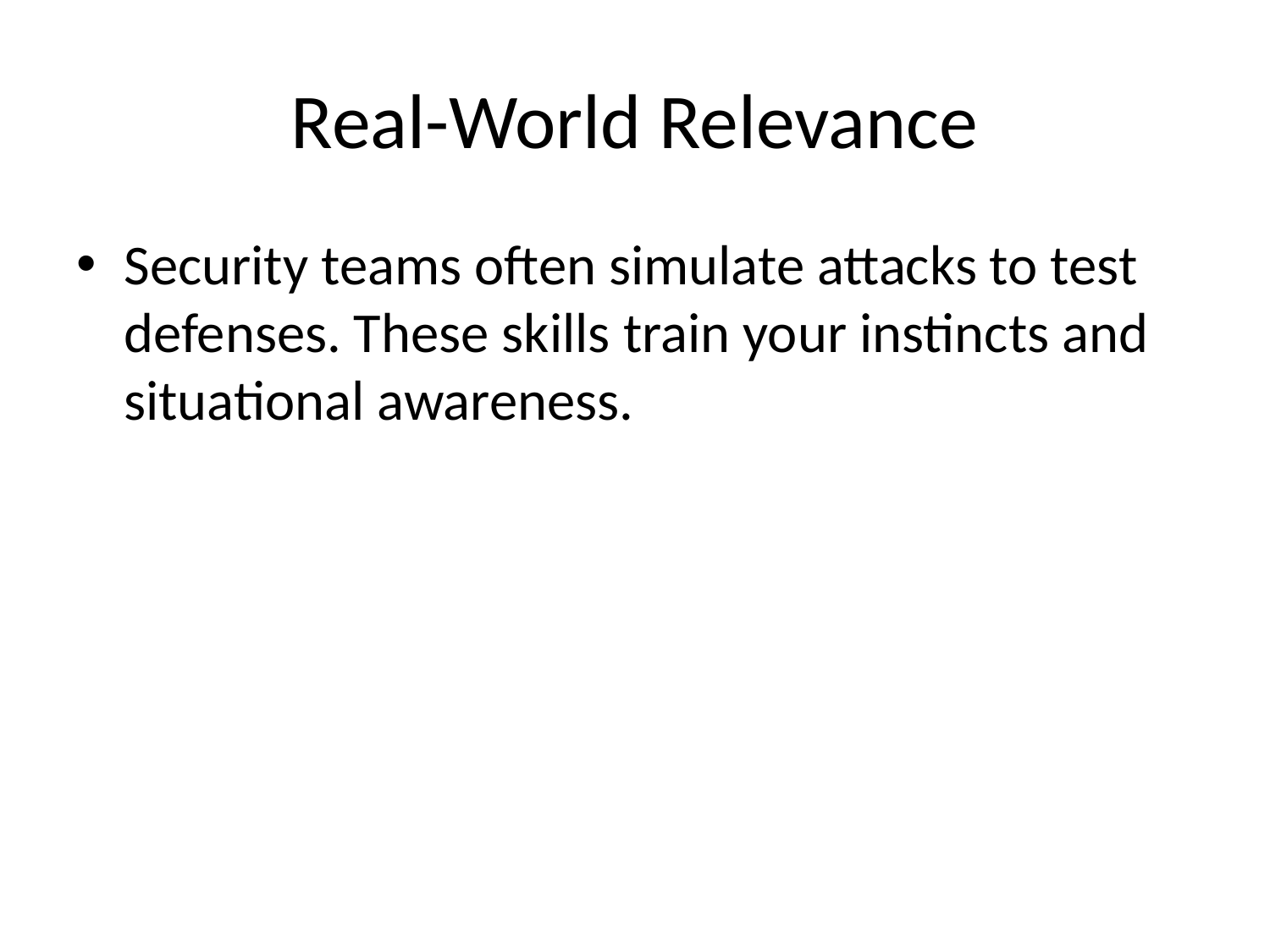

# Real-World Relevance
Security teams often simulate attacks to test defenses. These skills train your instincts and situational awareness.